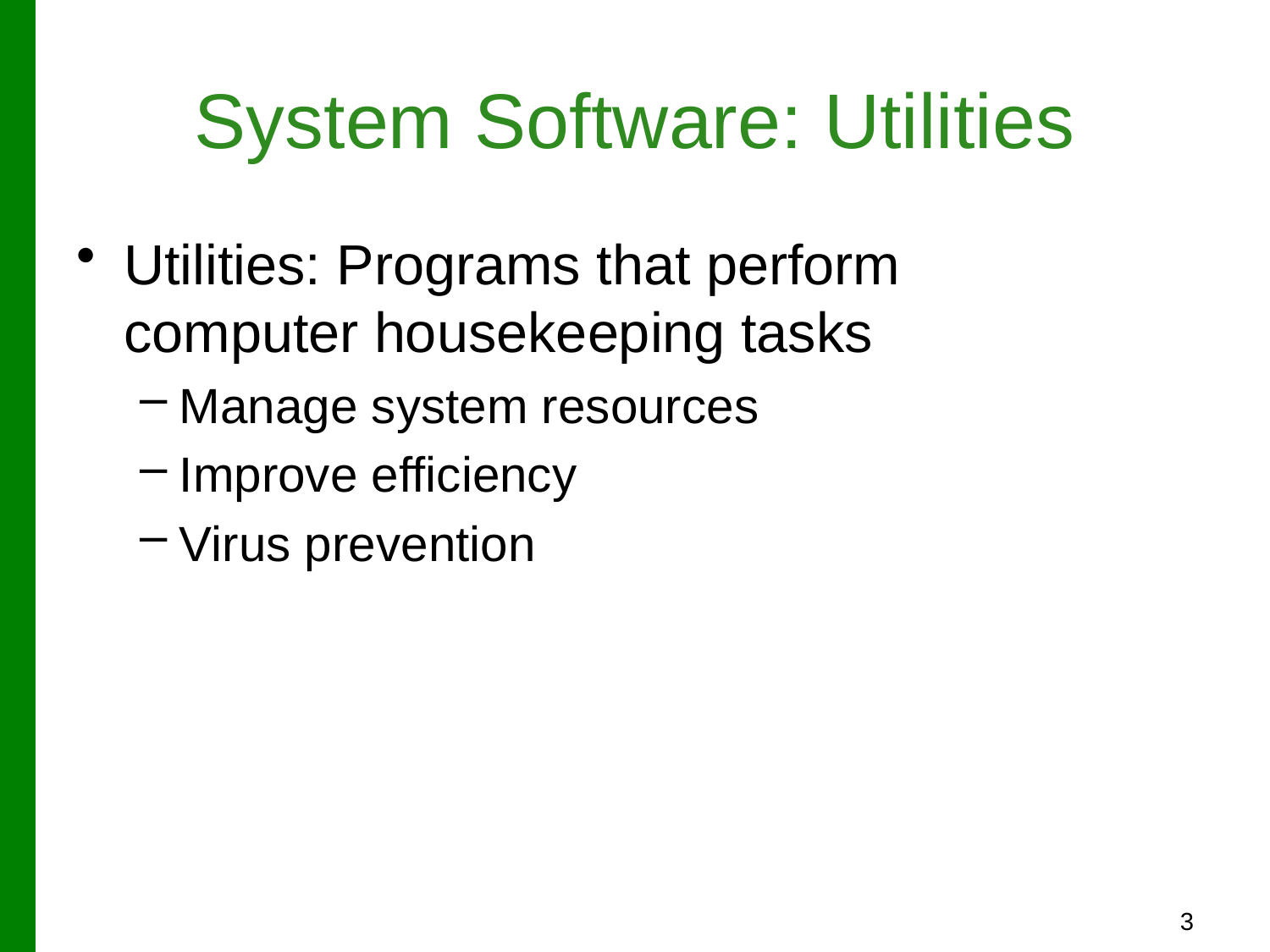

# System Software: Utilities

Utilities: Programs that perform computer housekeeping tasks
Manage system resources
Improve efficiency
Virus prevention

3